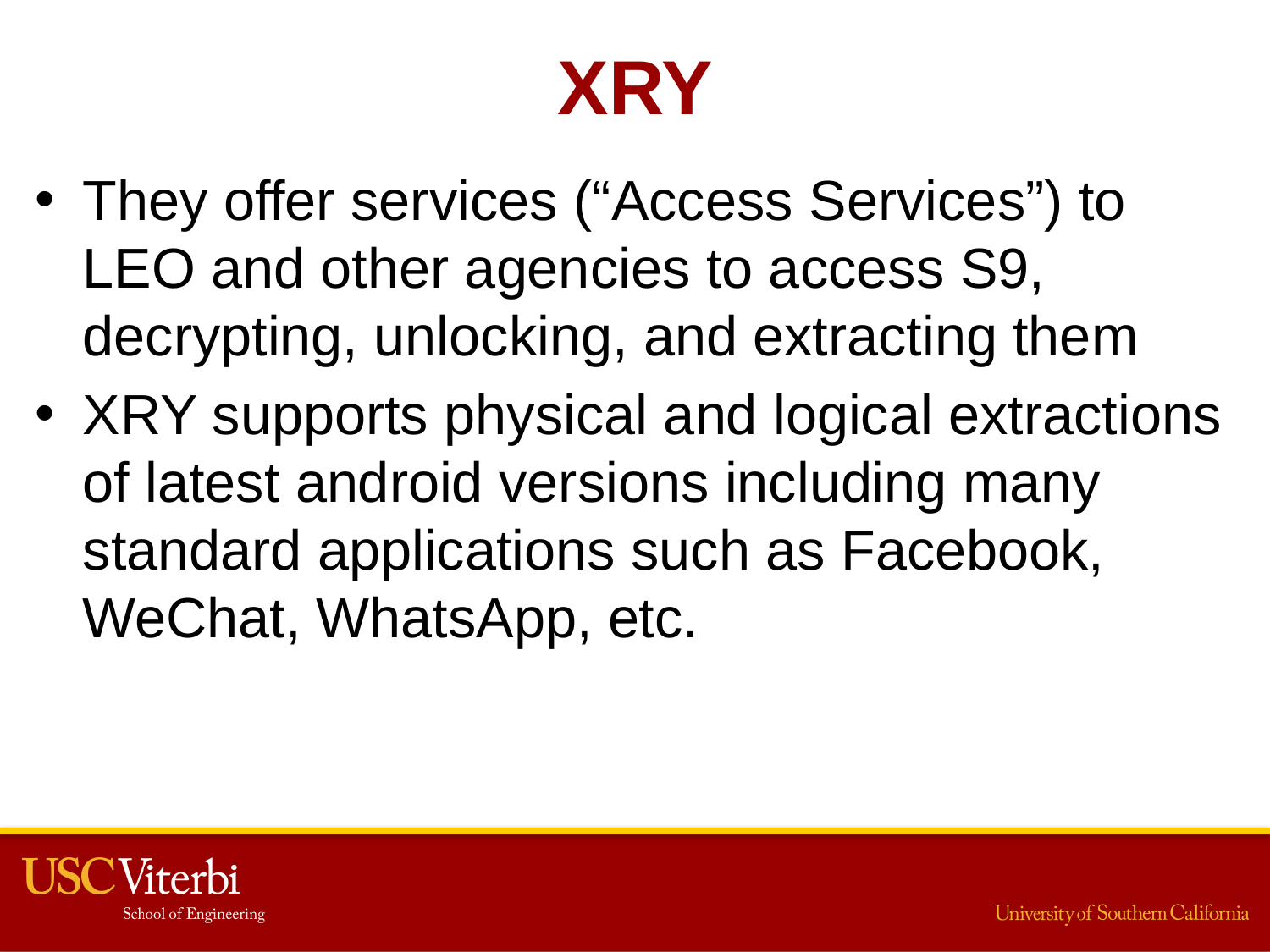

# XRY
They offer services (“Access Services”) to LEO and other agencies to access S9, decrypting, unlocking, and extracting them
XRY supports physical and logical extractions of latest android versions including many standard applications such as Facebook, WeChat, WhatsApp, etc.